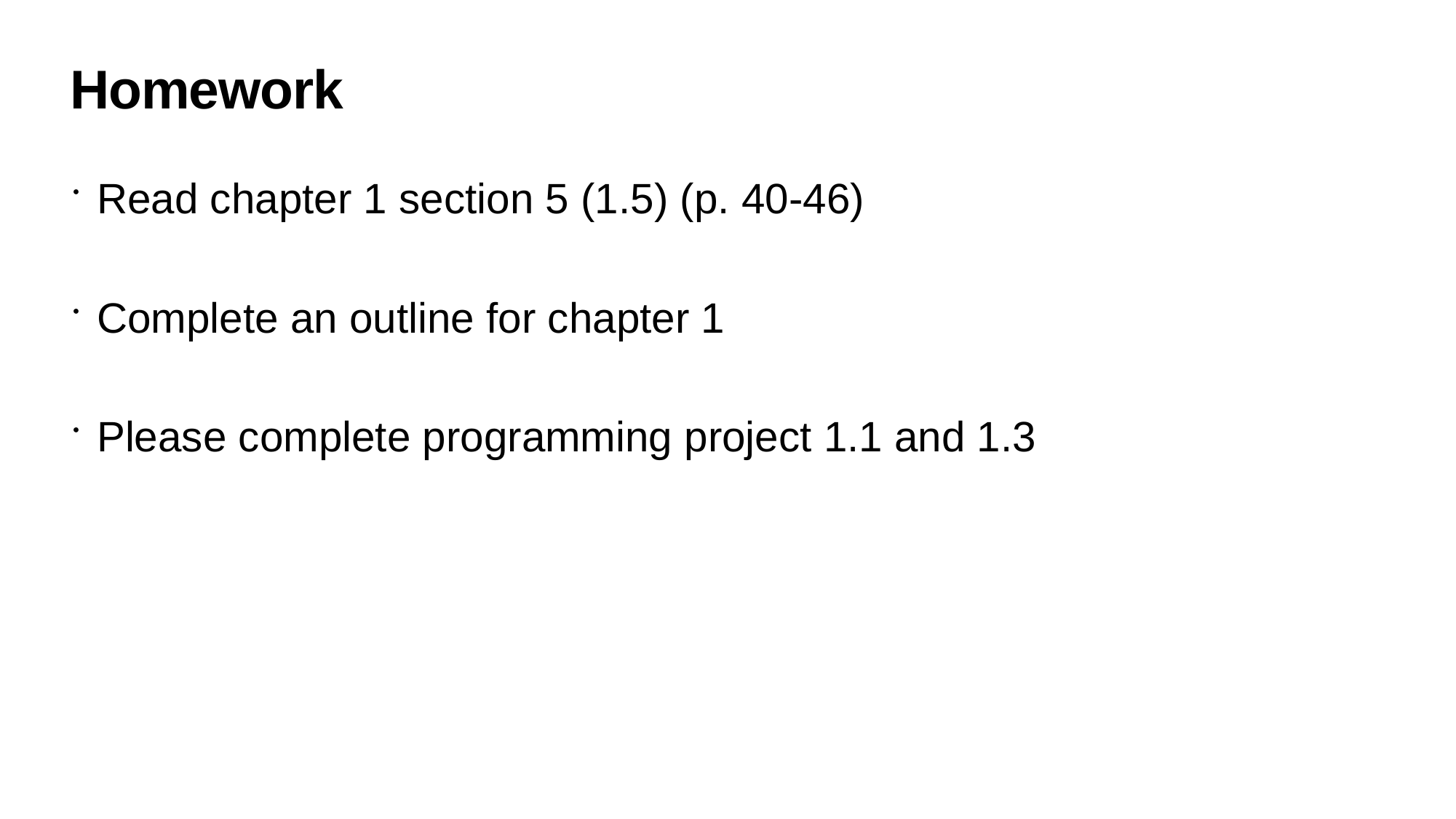

# Homework
Read chapter 1 section 5 (1.5) (p. 40-46)

Complete an outline for chapter 1

Please complete programming project 1.1 and 1.3